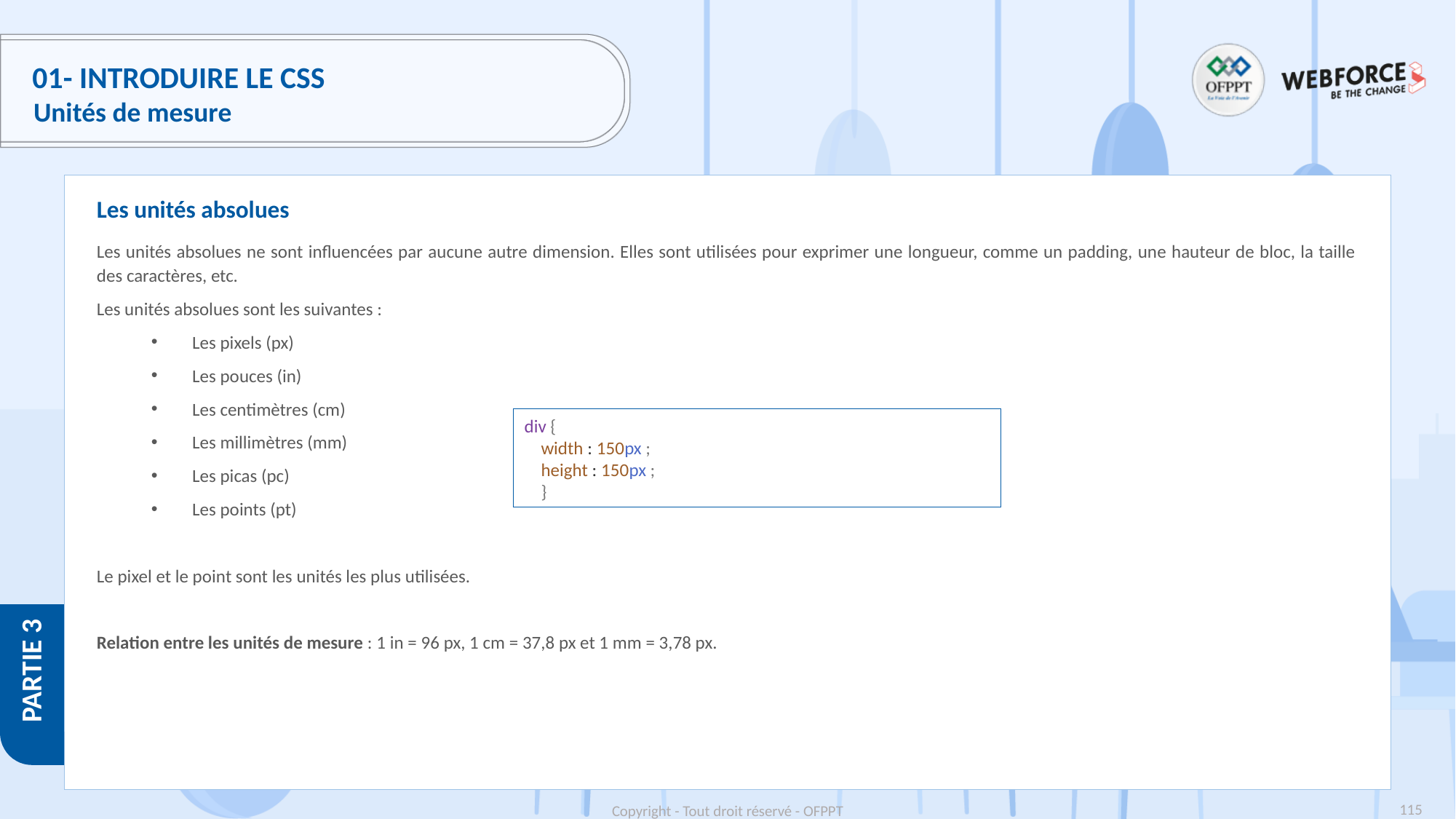

# 01- Introduire le CSS
Unités de mesure
Les unités absolues

Les unités absolues ne sont influencées par aucune autre dimension. Elles sont utilisées pour exprimer une longueur, comme un padding, une hauteur de bloc, la taille des caractères, etc.
Les unités absolues sont les suivantes :
Les pixels (px)
Les pouces (in)
Les centimètres (cm)
Les millimètres (mm)
Les picas (pc)
Les points (pt)

Le pixel et le point sont les unités les plus utilisées.

Relation entre les unités de mesure : 1 in = 96 px, 1 cm = 37,8 px et 1 mm = 3,78 px.

div {
    width : 150px ;
    height : 150px ;
    }